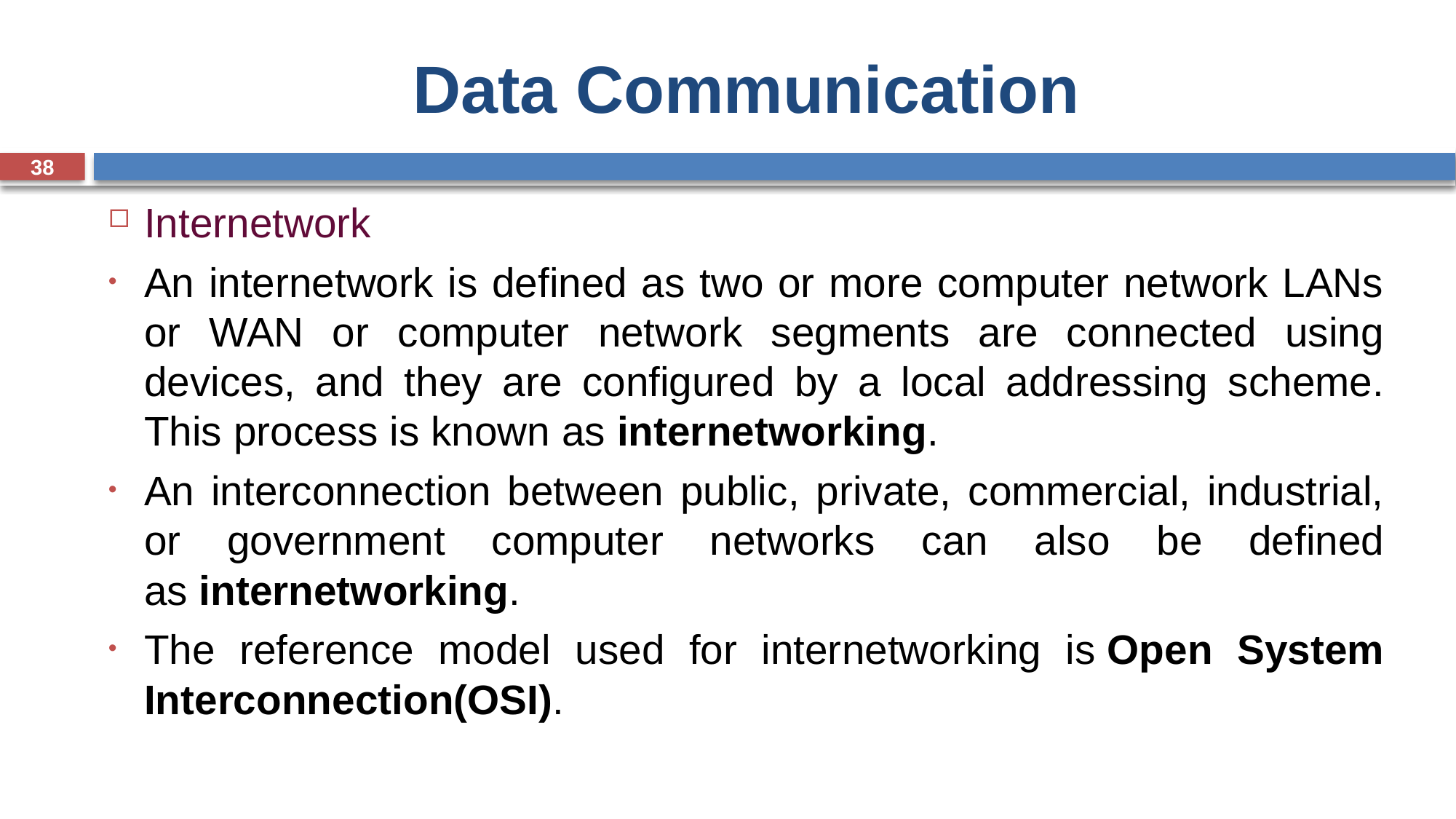

# Data Communication
38
Internetwork
An internetwork is defined as two or more computer network LANs or WAN or computer network segments are connected using devices, and they are configured by a local addressing scheme. This process is known as internetworking.
An interconnection between public, private, commercial, industrial, or government computer networks can also be defined as internetworking.
The reference model used for internetworking is Open System Interconnection(OSI).